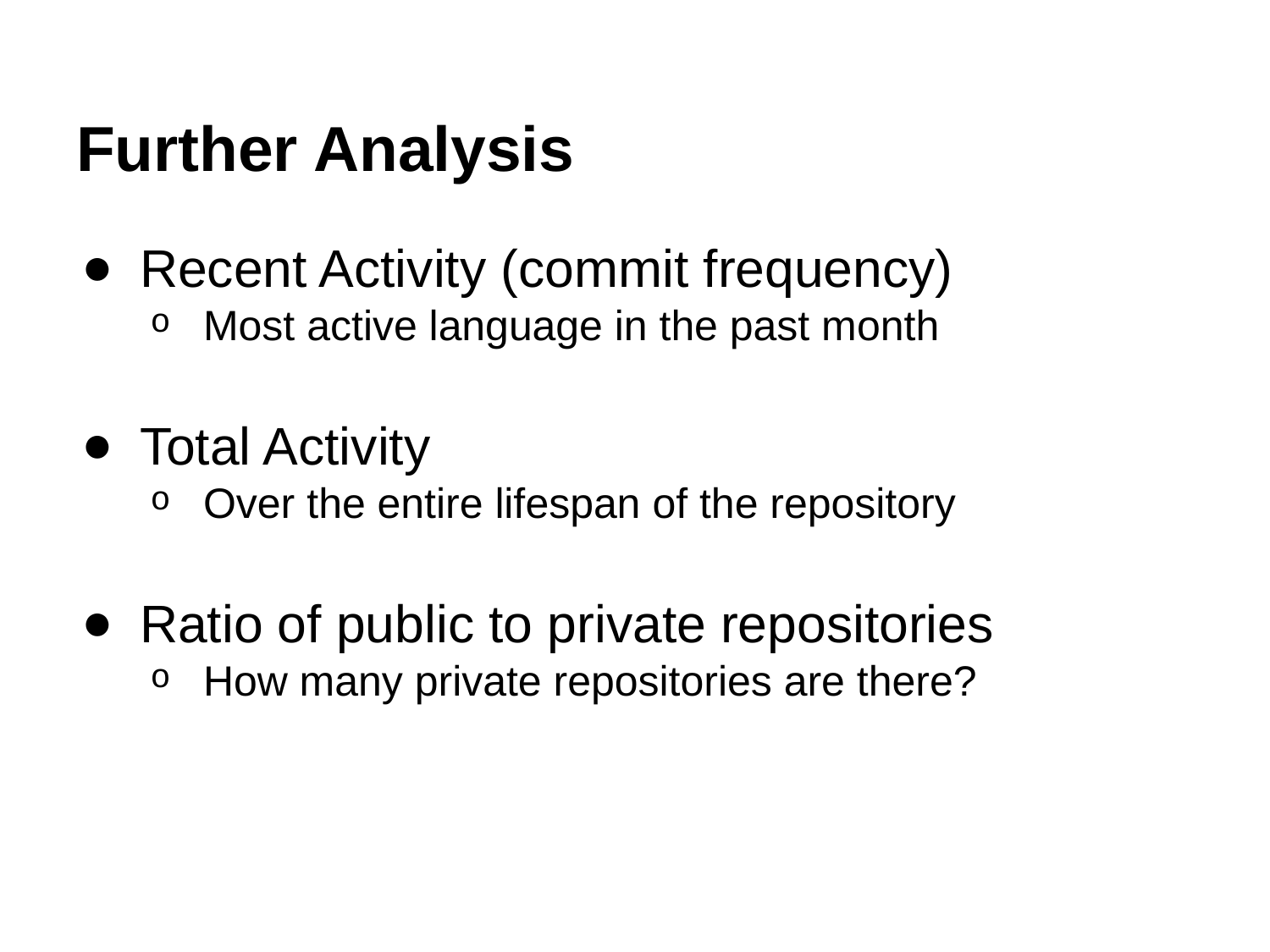

# Further Analysis
Recent Activity (commit frequency)
Most active language in the past month

Total Activity
Over the entire lifespan of the repository

Ratio of public to private repositories
How many private repositories are there?